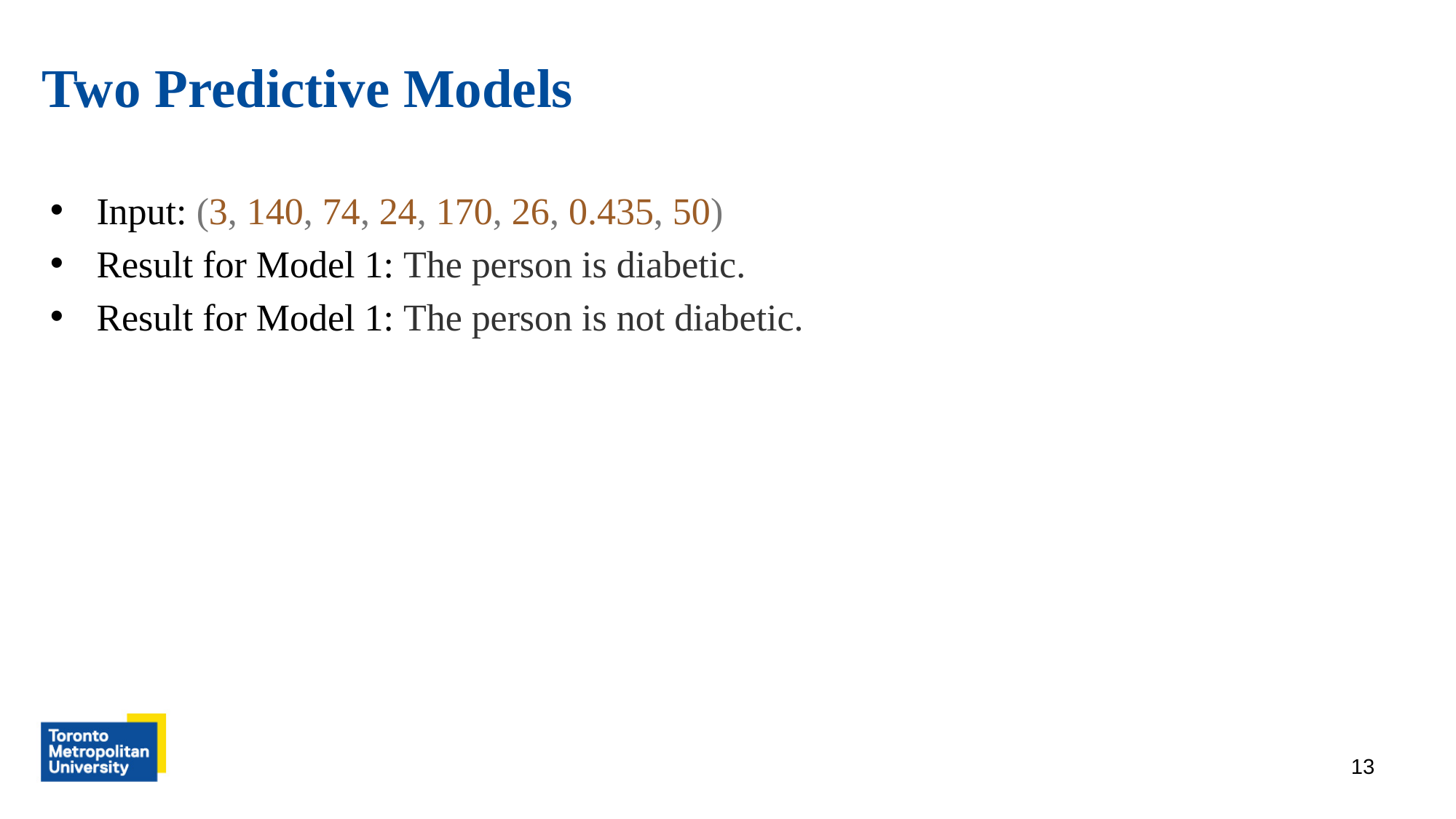

# Two Predictive Models
Input: (3, 140, 74, 24, 170, 26, 0.435, 50)
Result for Model 1: The person is diabetic.
Result for Model 1: The person is not diabetic.

13